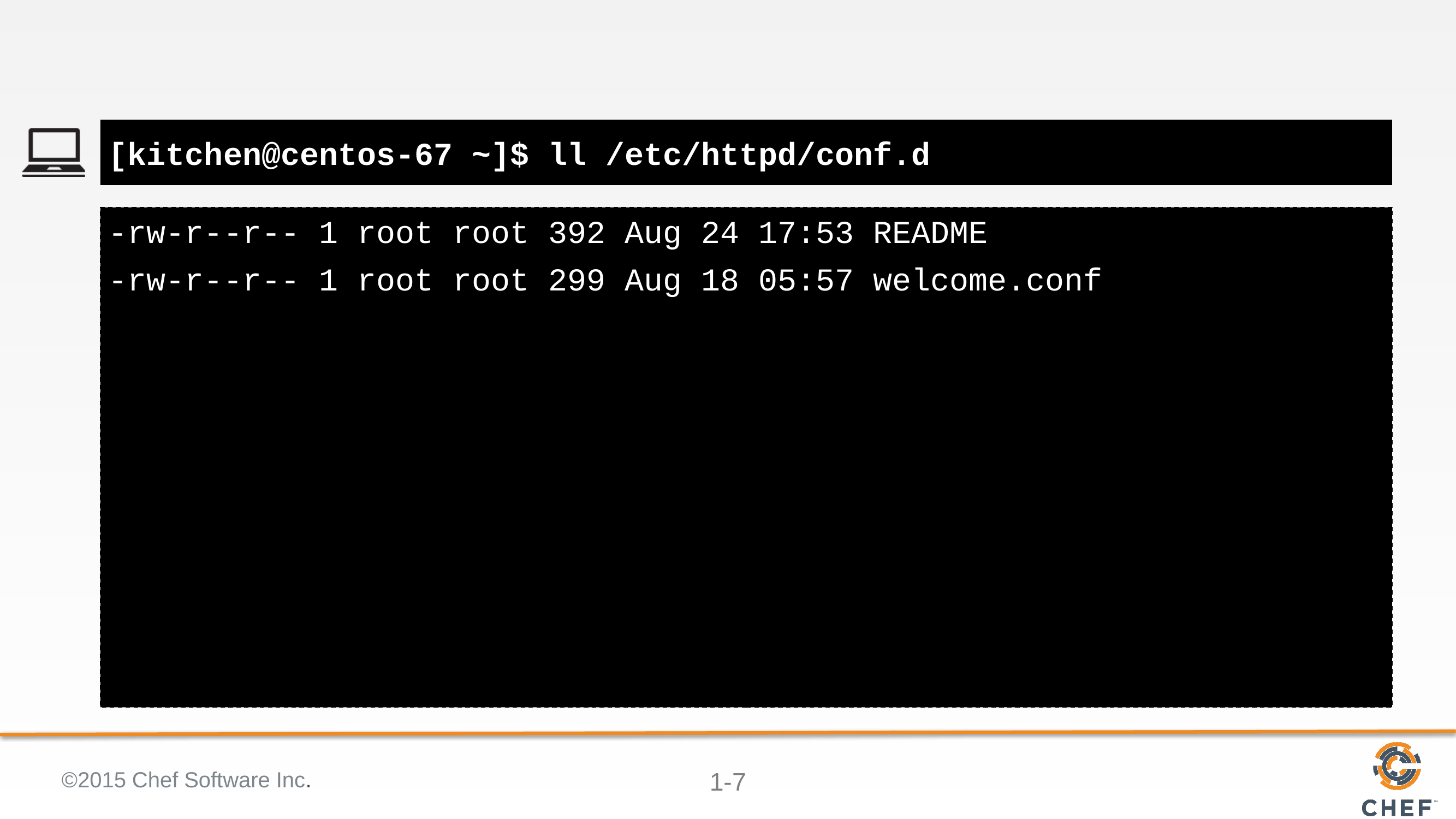

#
[kitchen@centos-67 ~]$ ll /etc/httpd/conf.d
-rw-r--r-- 1 root root 392 Aug 24 17:53 README
-rw-r--r-- 1 root root 299 Aug 18 05:57 welcome.conf